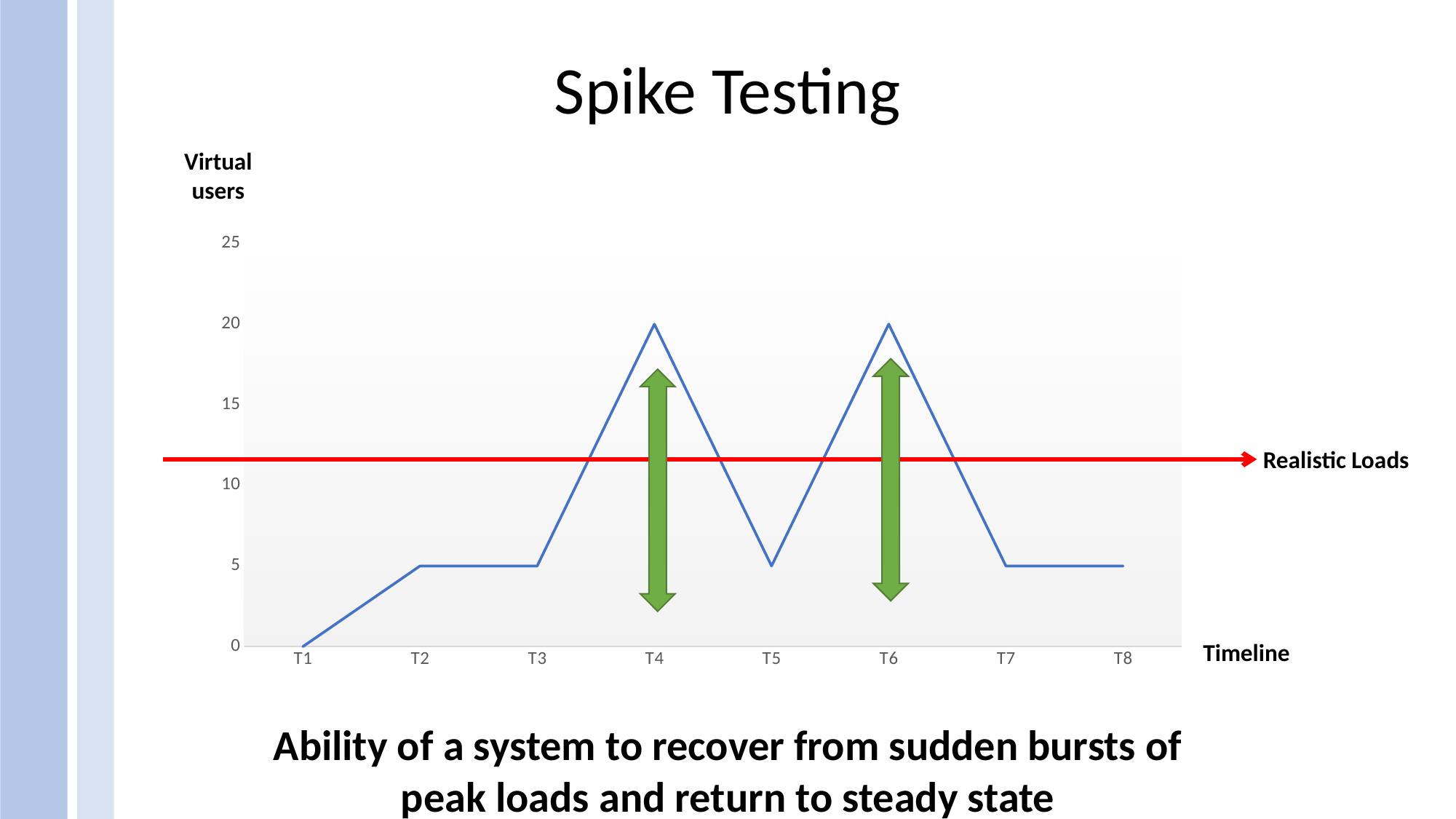

# Spike Testing
Virtual users

### Chart

| Category | Series 1 |
|---|---|
| T1 | 0.0 |
| T2 | 5.0 |
| T3 | 5.0 |
| T4 | 20.0 |
| T5 | 5.0 |
| T6 | 20.0 |
| T7 | 5.0 |
| T8 | 5.0 |

Realistic Loads
Timeline
Ability of a system to recover from sudden bursts of peak loads and return to steady state